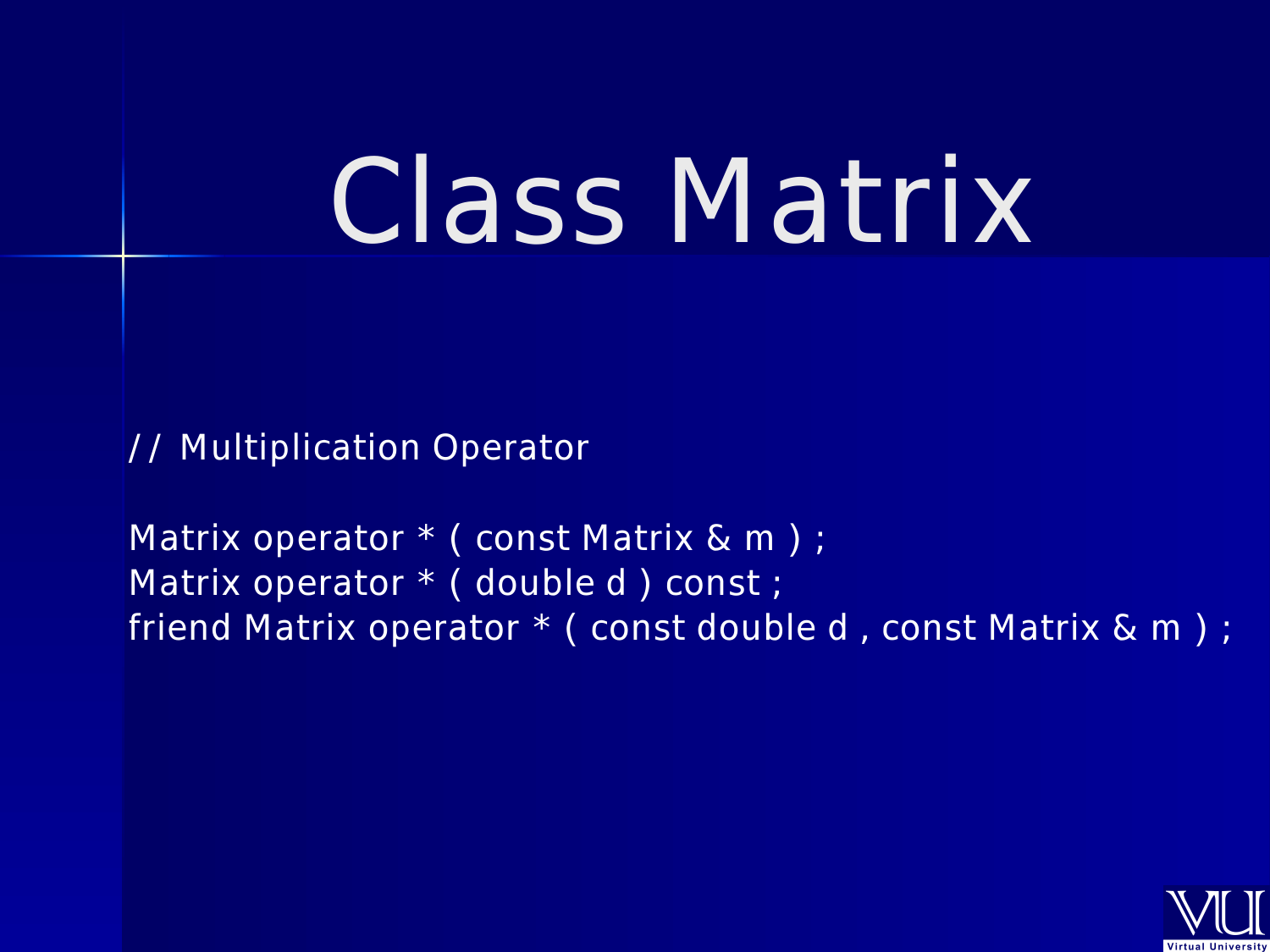

# Class Matrix
// Multiplication Operator

Matrix operator * ( const Matrix & m ) ;
Matrix operator * ( double d ) const ;
friend Matrix operator * ( const double d , const Matrix & m ) ;